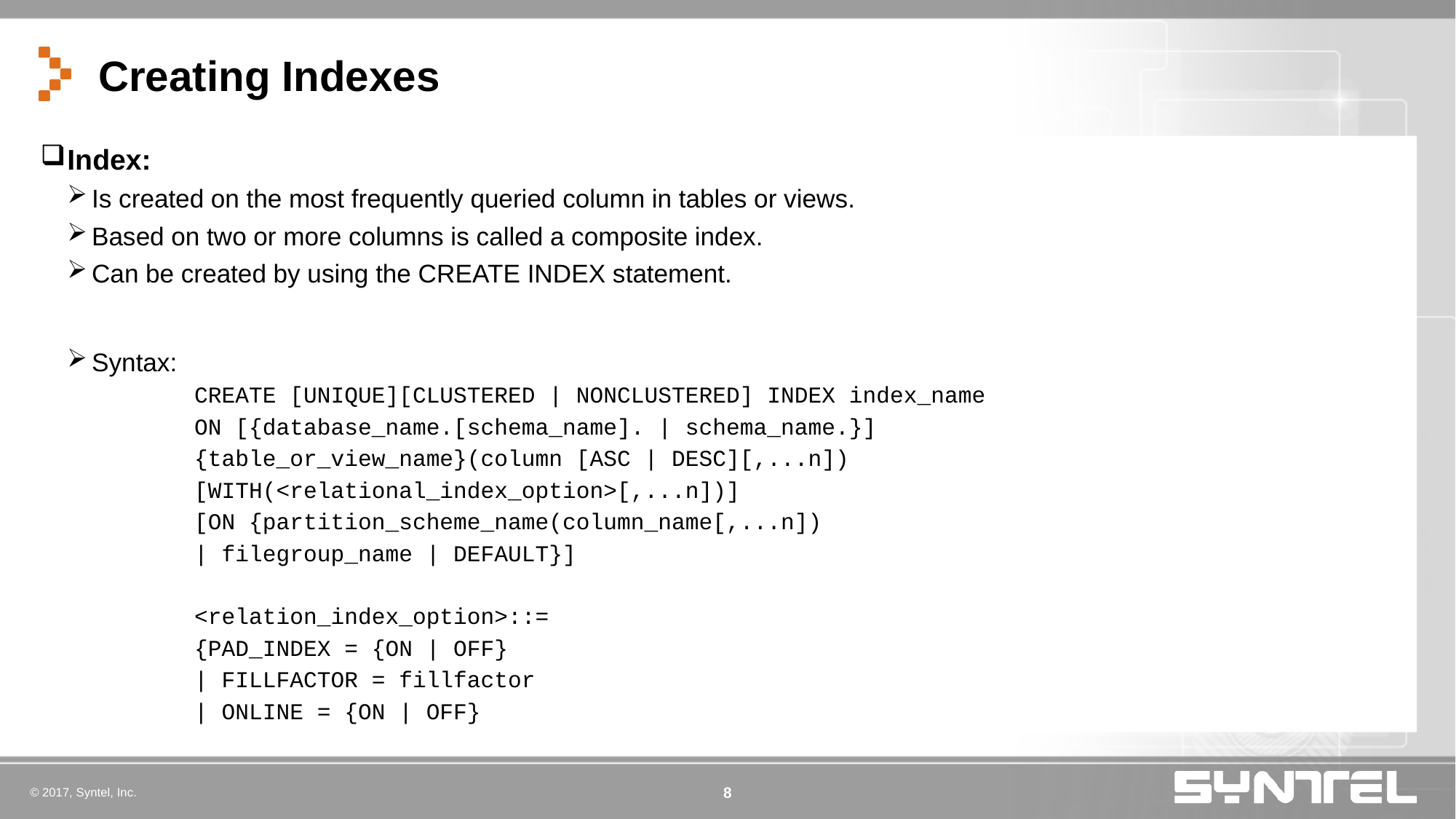

# Creating Indexes
Index:
Is created on the most frequently queried column in tables or views.
Based on two or more columns is called a composite index.
Can be created by using the CREATE INDEX statement.

Syntax:
CREATE [UNIQUE][CLUSTERED | NONCLUSTERED] INDEX index_name
ON [{database_name.[schema_name]. | schema_name.}]
{table_or_view_name}(column [ASC | DESC][,...n])
[WITH(<relational_index_option>[,...n])]
[ON {partition_scheme_name(column_name[,...n])
| filegroup_name | DEFAULT}]

<relation_index_option>::=
{PAD_INDEX = {ON | OFF}
| FILLFACTOR = fillfactor
| ONLINE = {ON | OFF}